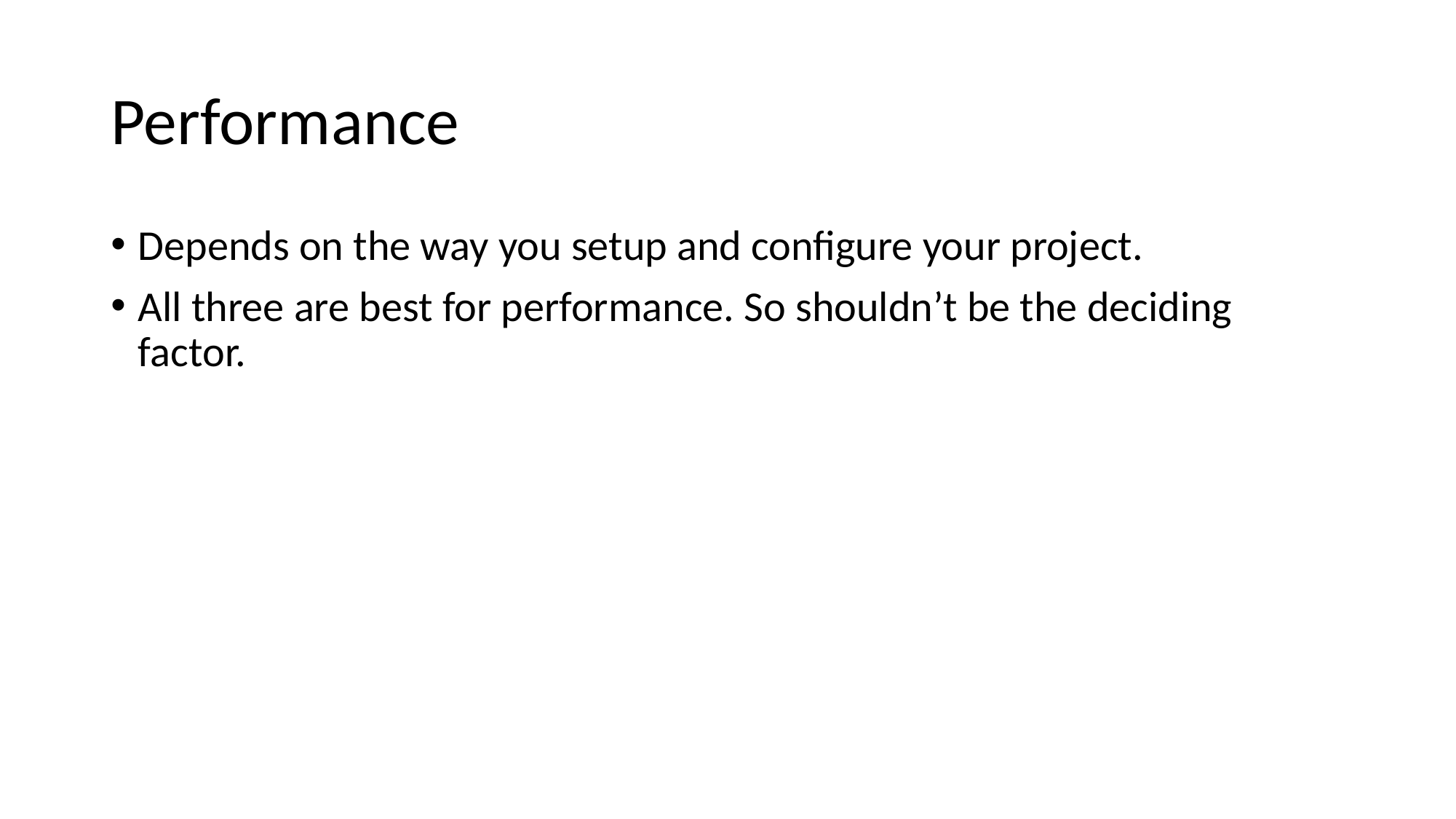

# Performance
Depends on the way you setup and configure your project.
All three are best for performance. So shouldn’t be the deciding factor.